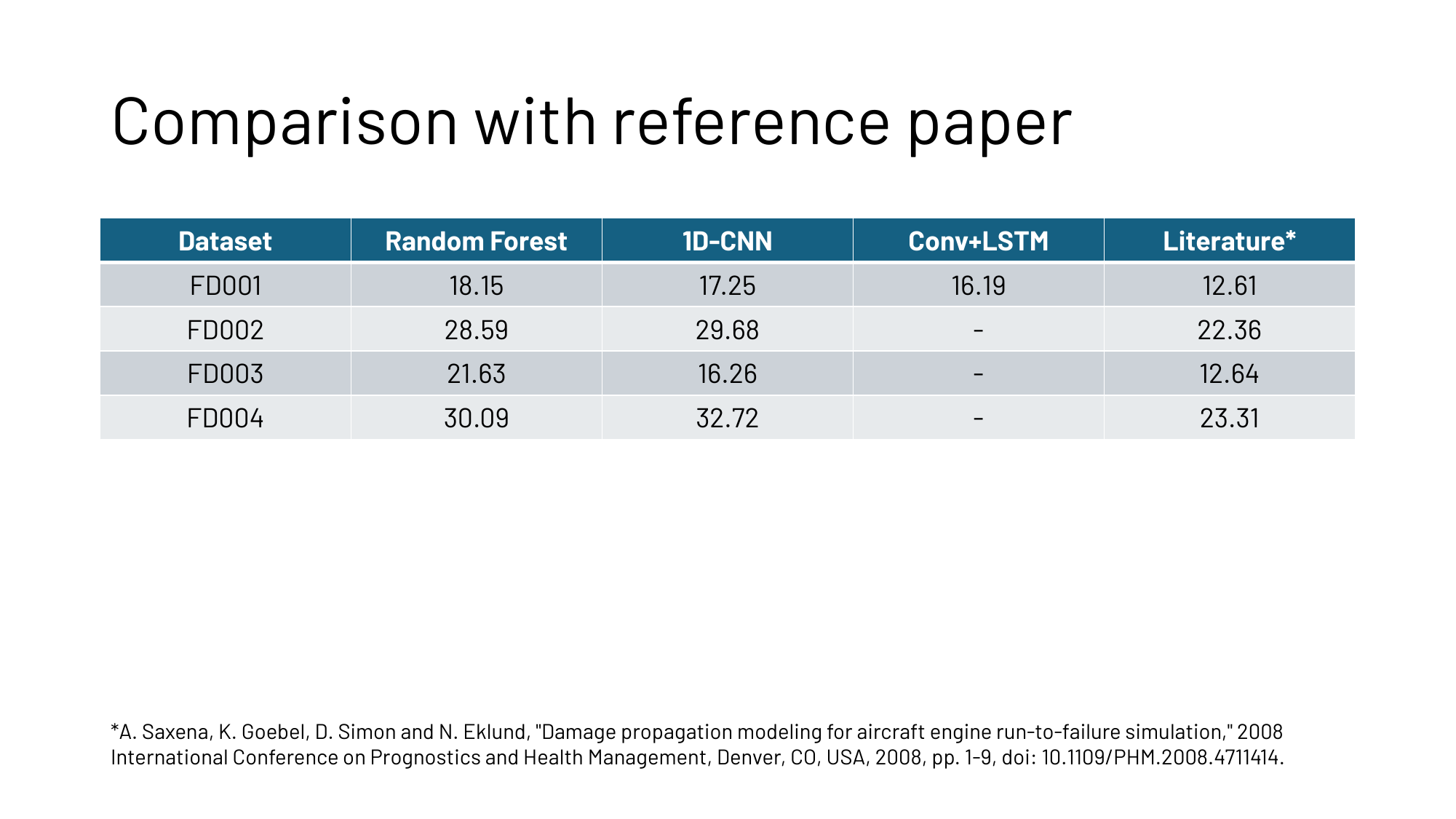

# Comparison with reference paper
| Dataset | Random Forest | 1D-CNN | Conv+LSTM | Literature\* |
| --- | --- | --- | --- | --- |
| FD001 | 18.15 | 17.25 | 16.19 | 12.61 |
| FD002 | 28.59 | 29.68 | - | 22.36 |
| FD003 | 21.63 | 16.26 | - | 12.64 |
| FD004 | 30.09 | 32.72 | - | 23.31 |
*A. Saxena, K. Goebel, D. Simon and N. Eklund, "Damage propagation modeling for aircraft engine run-to-failure simulation," 2008 International Conference on Prognostics and Health Management, Denver, CO, USA, 2008, pp. 1-9, doi: 10.1109/PHM.2008.4711414.